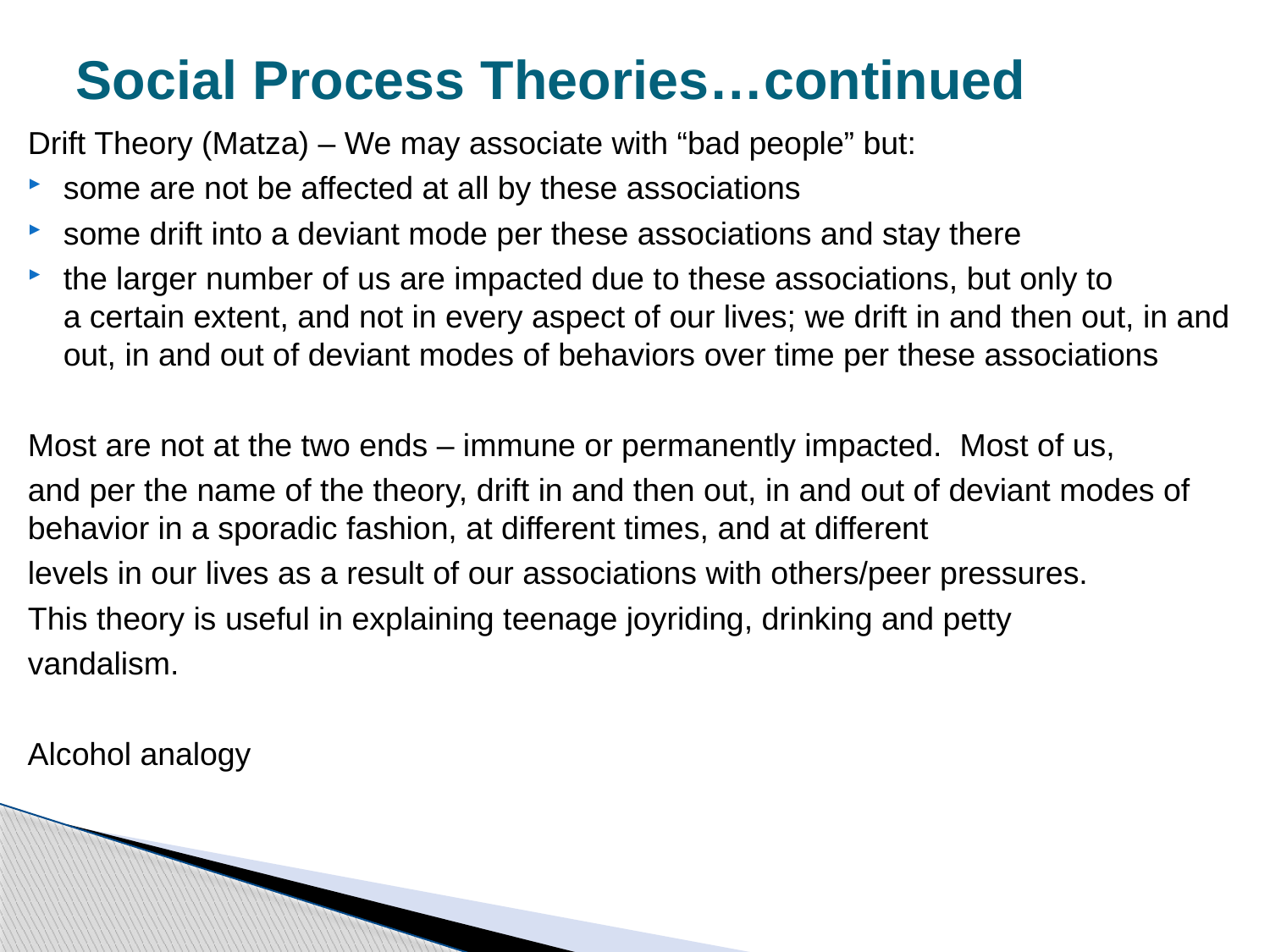

# Social Process Theories…continued
Drift Theory (Matza) – We may associate with “bad people” but:
some are not be affected at all by these associations
some drift into a deviant mode per these associations and stay there
the larger number of us are impacted due to these associations, but only to
a certain extent, and not in every aspect of our lives; we drift in and then out, in and out, in and out of deviant modes of behaviors over time per these associations

Most are not at the two ends – immune or permanently impacted.  Most of us,
and per the name of the theory, drift in and then out, in and out of deviant modes of behavior in a sporadic fashion, at different times, and at different
levels in our lives as a result of our associations with others/peer pressures.
This theory is useful in explaining teenage joyriding, drinking and petty
vandalism.

Alcohol analogy